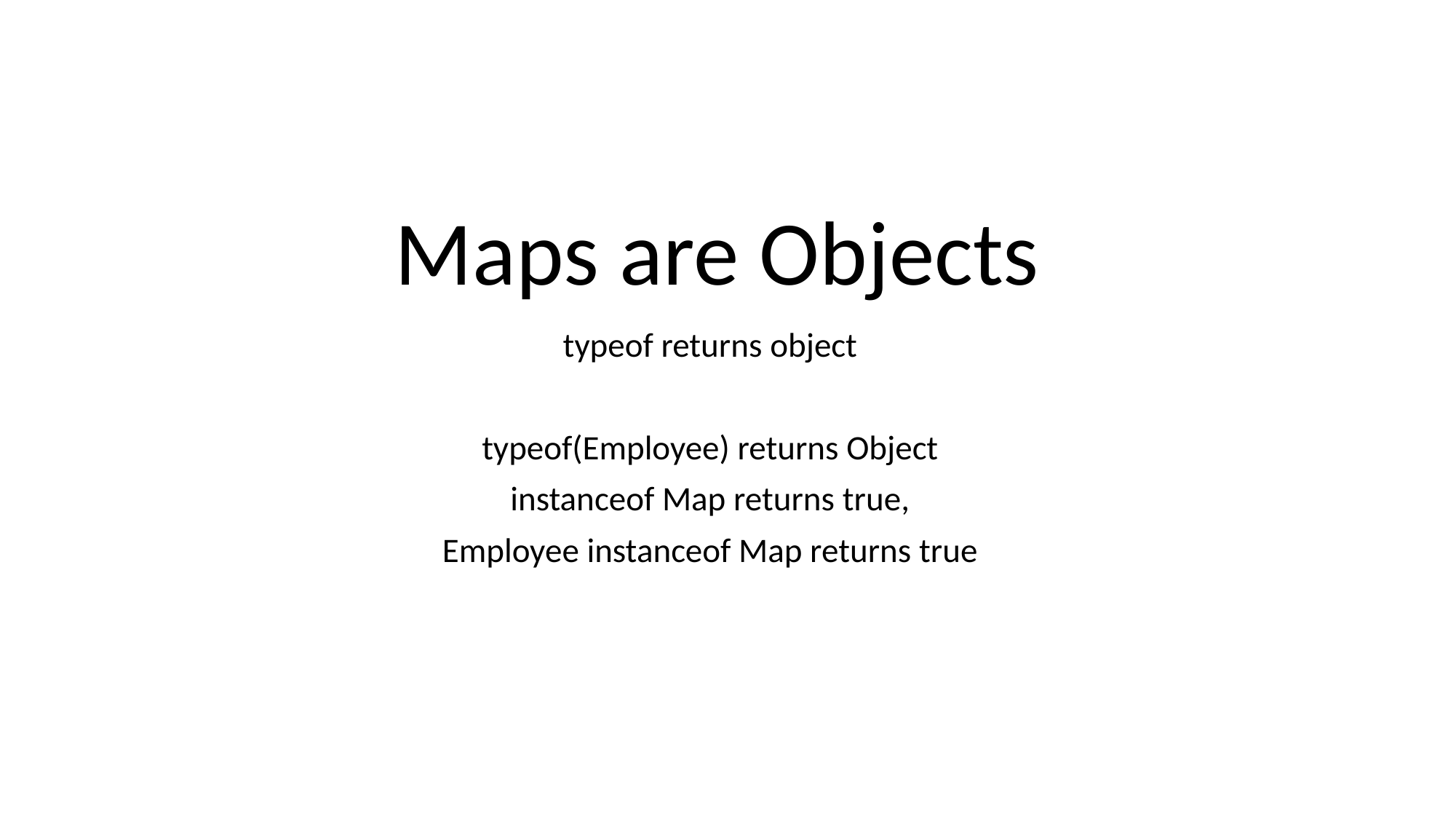

# Maps are Objects
typeof returns object

typeof(Employee) returns Object
instanceof Map returns true,
Employee instanceof Map returns true